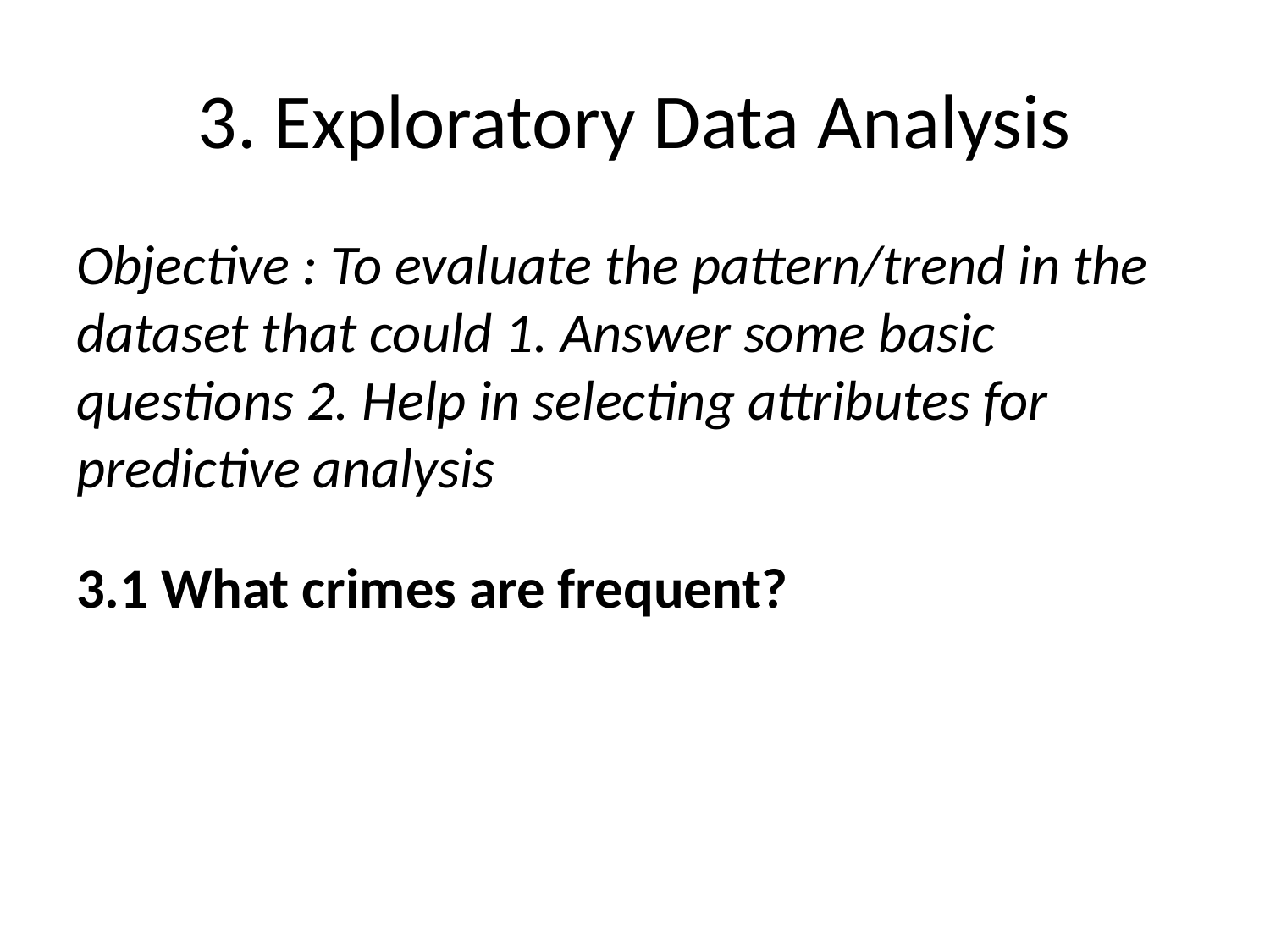

# 3. Exploratory Data Analysis
Objective : To evaluate the pattern/trend in the dataset that could 1. Answer some basic questions 2. Help in selecting attributes for predictive analysis
3.1 What crimes are frequent?